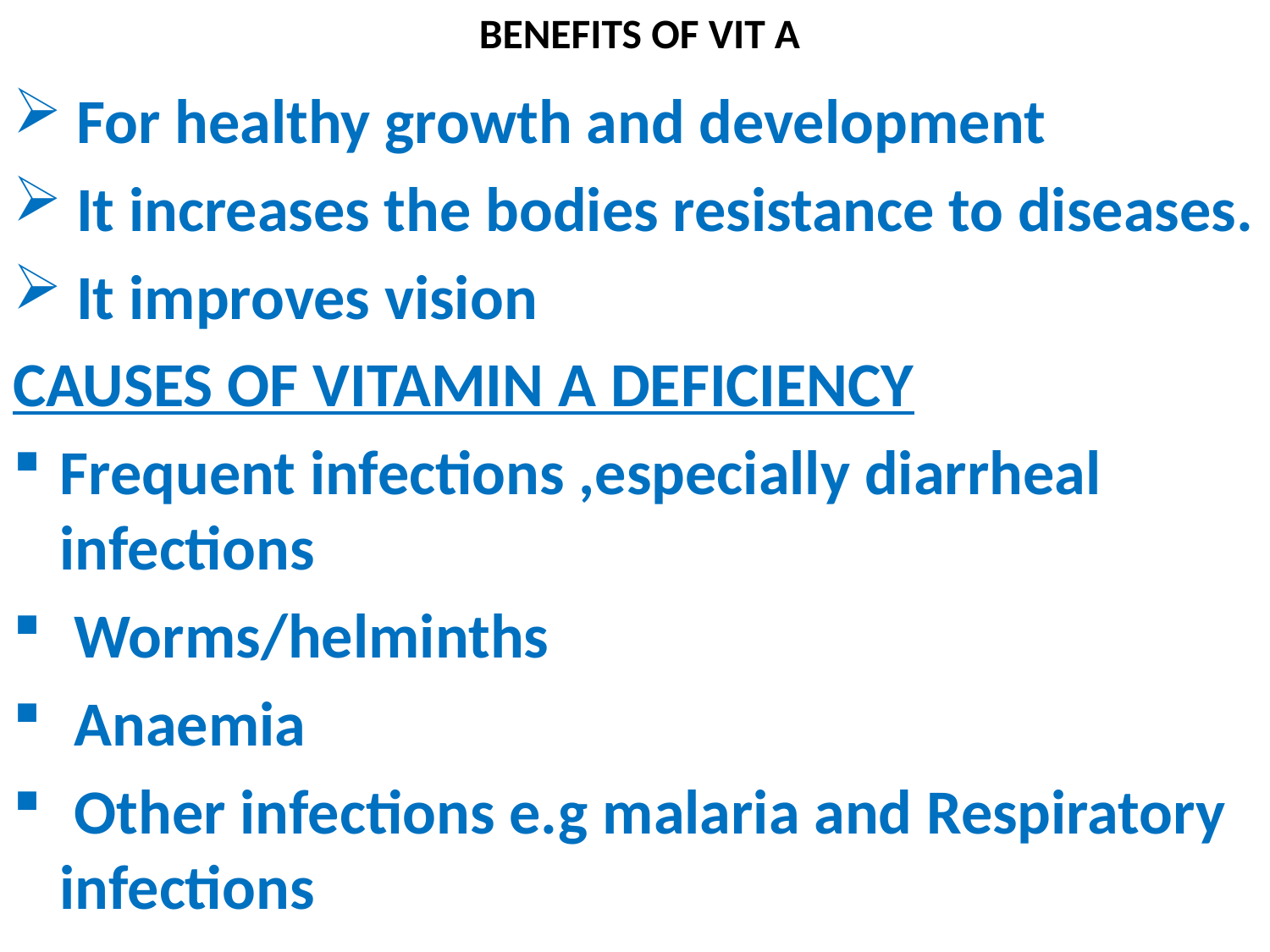

# BENEFITS OF VIT A
 For healthy growth and development
 It increases the bodies resistance to diseases.
 It improves vision
CAUSES OF VITAMIN A DEFICIENCY
Frequent infections ,especially diarrheal infections
 Worms/helminths
 Anaemia
 Other infections e.g malaria and Respiratory infections